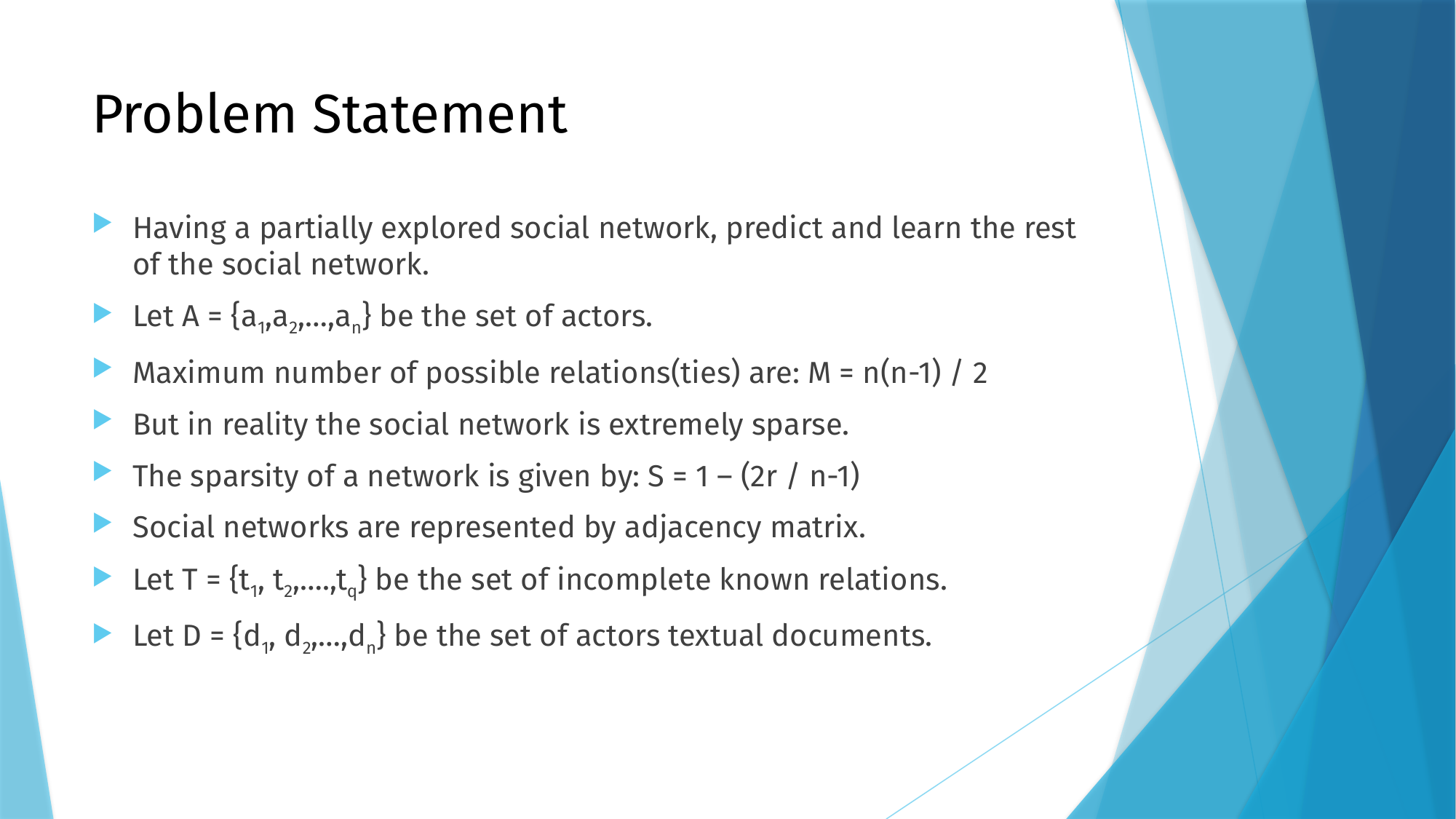

# Problem Statement
Having a partially explored social network, predict and learn the rest of the social network.
Let A = {a1,a2,…,an} be the set of actors.
Maximum number of possible relations(ties) are: M = n(n-1) / 2
But in reality the social network is extremely sparse.
The sparsity of a network is given by: S = 1 – (2r / n-1)
Social networks are represented by adjacency matrix.
Let T = {t1, t2,….,tq} be the set of incomplete known relations.
Let D = {d1, d2,…,dn} be the set of actors textual documents.